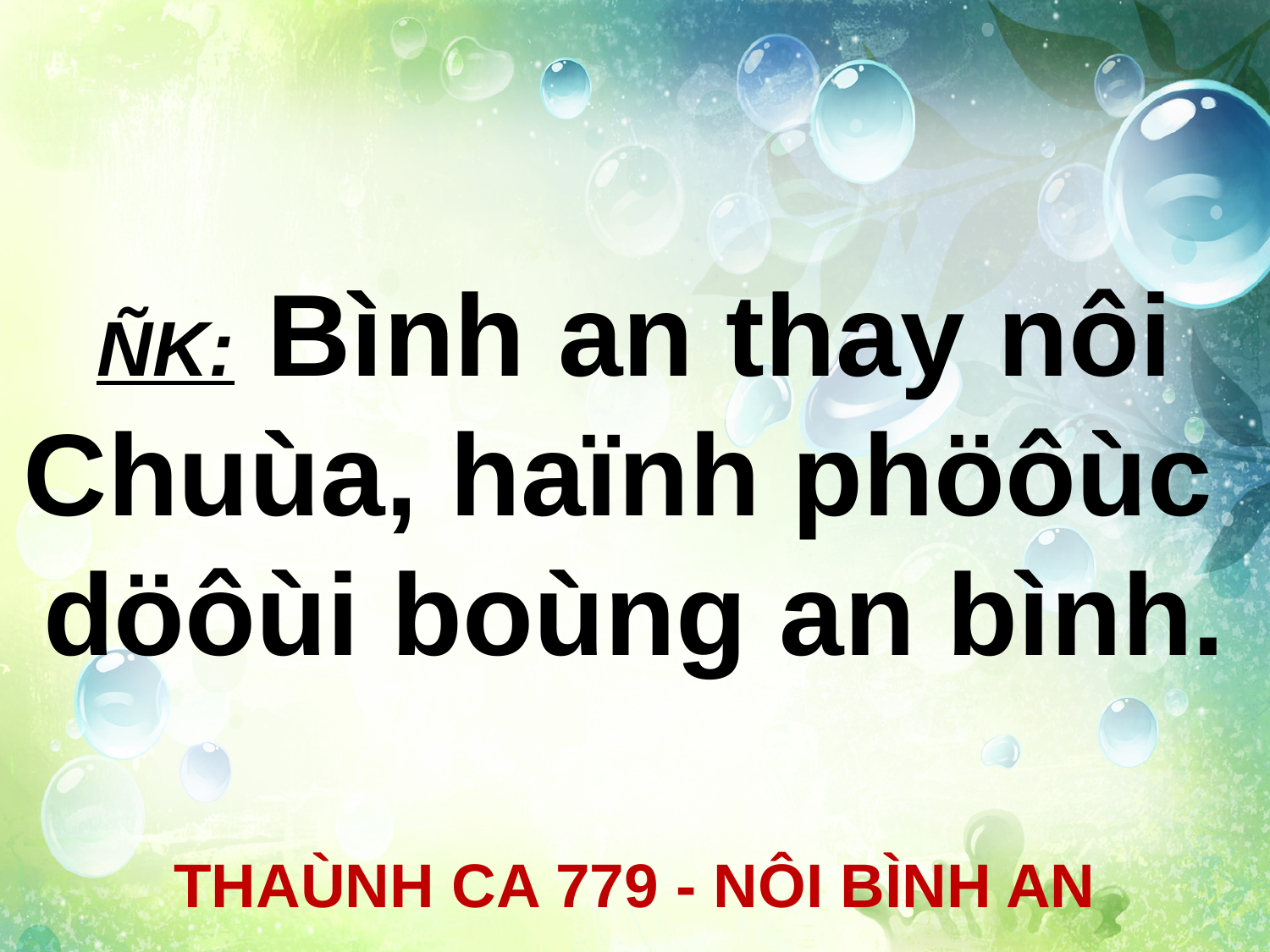

ÑK: Bình an thay nôi Chuùa, haïnh phöôùc
döôùi boùng an bình.
THAÙNH CA 779 - NÔI BÌNH AN